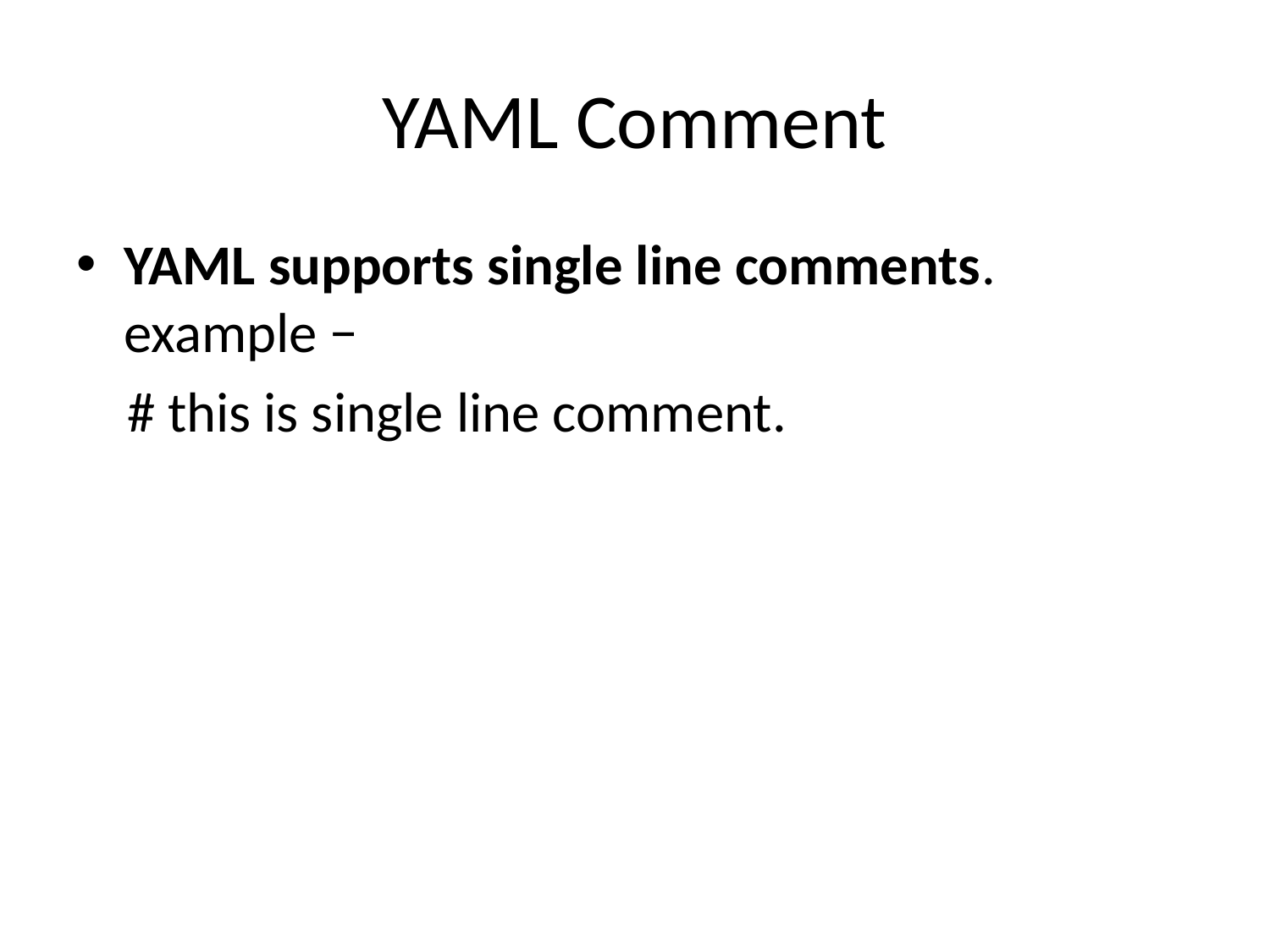

# YAML Comment
YAML supports single line comments. example −
    # this is single line comment.